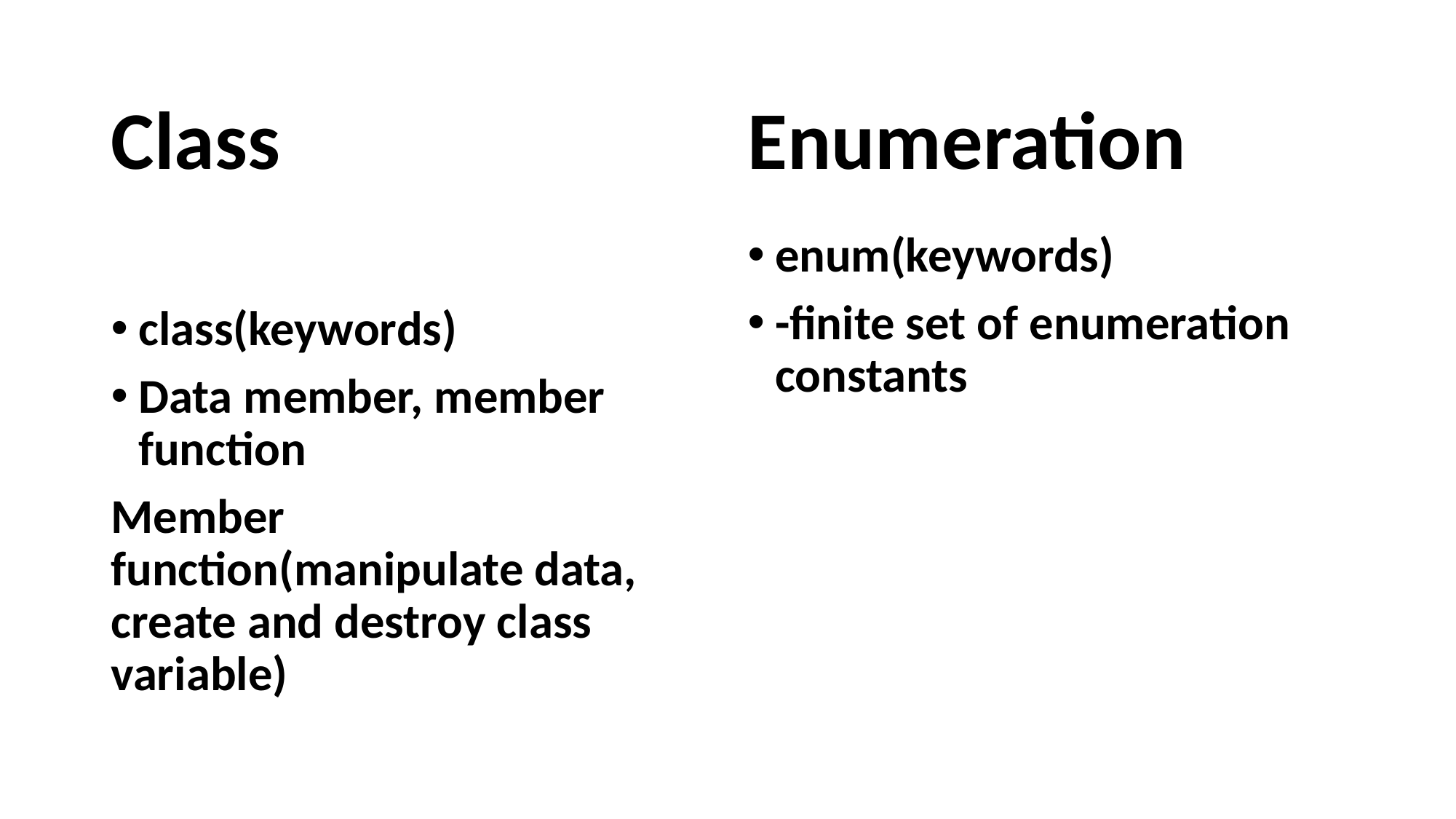

Class
Enumeration

class(keywords)
Data member, member function
Member function(manipulate data, create and destroy class variable)
enum(keywords)
-finite set of enumeration constants